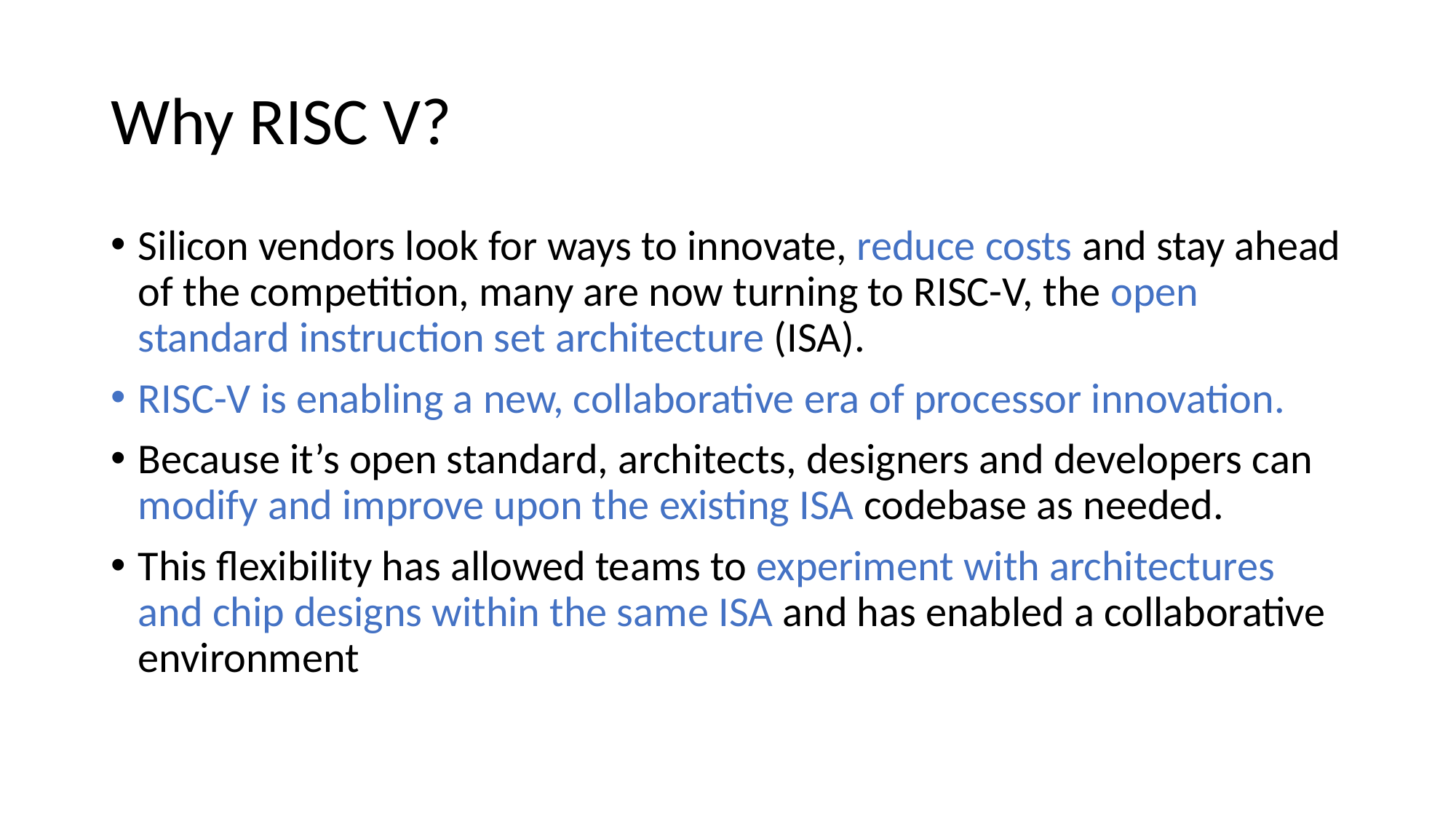

# Why RISC V?
Silicon vendors look for ways to innovate, reduce costs and stay ahead of the competition, many are now turning to RISC-V, the open standard instruction set architecture (ISA).
RISC-V is enabling a new, collaborative era of processor innovation.
Because it’s open standard, architects, designers and developers can modify and improve upon the existing ISA codebase as needed.
This flexibility has allowed teams to experiment with architectures and chip designs within the same ISA and has enabled a collaborative environment